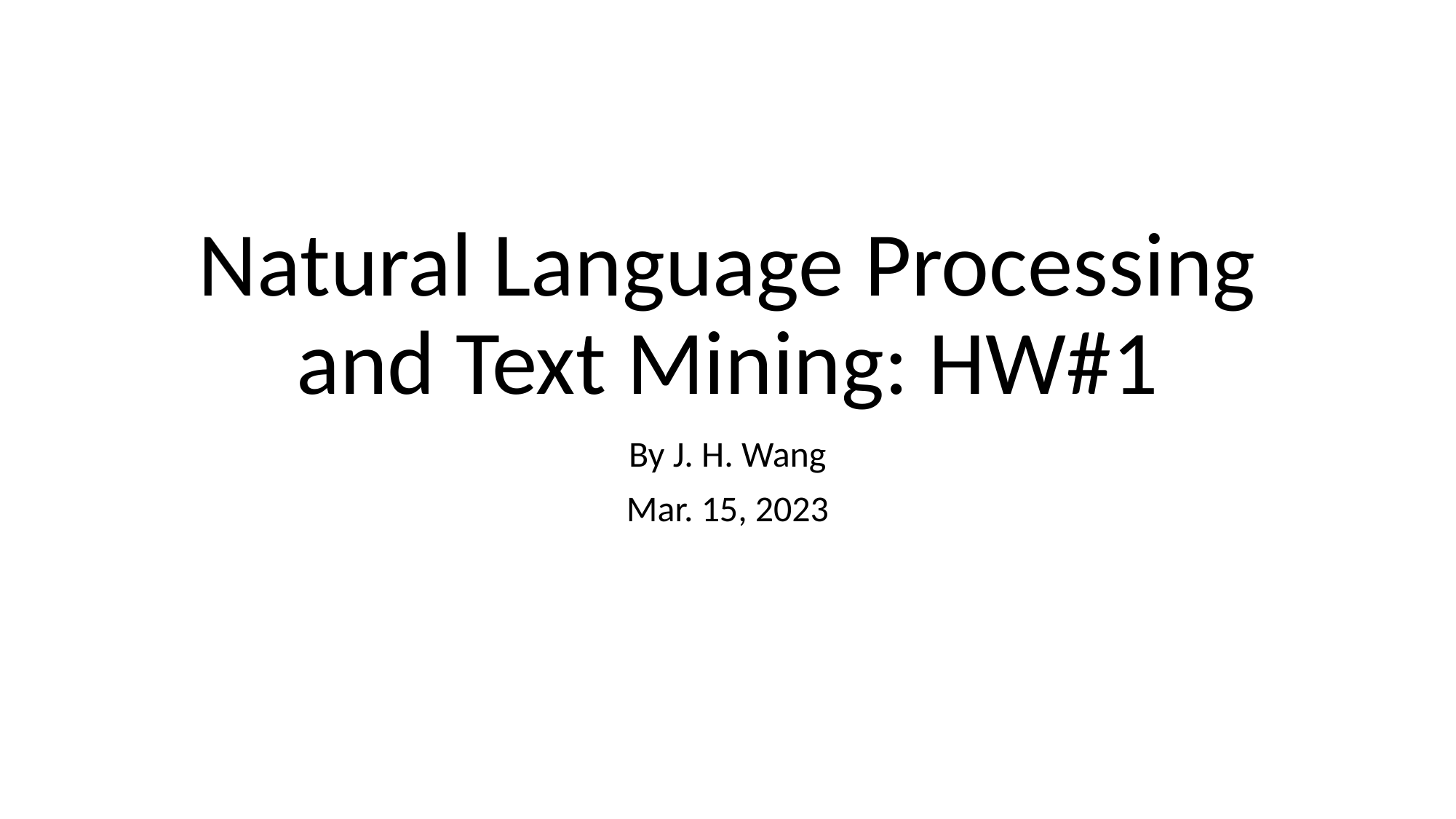

# Natural Language Processing and Text Mining: HW#1
By J. H. Wang
Mar. 15, 2023